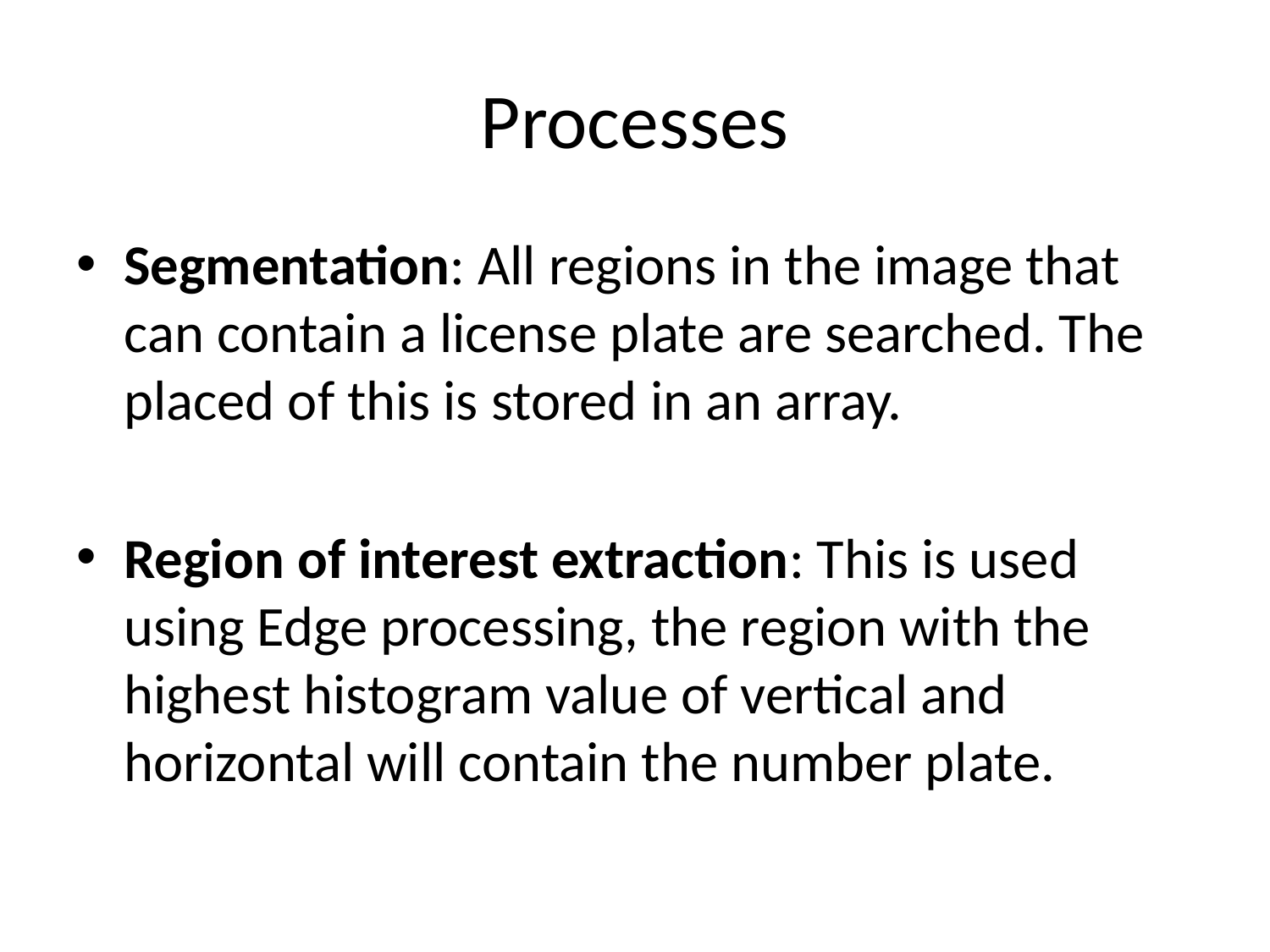

# Processes
Segmentation: All regions in the image that can contain a license plate are searched. The placed of this is stored in an array.

Region of interest extraction: This is used using Edge processing, the region with the highest histogram value of vertical and horizontal will contain the number plate.